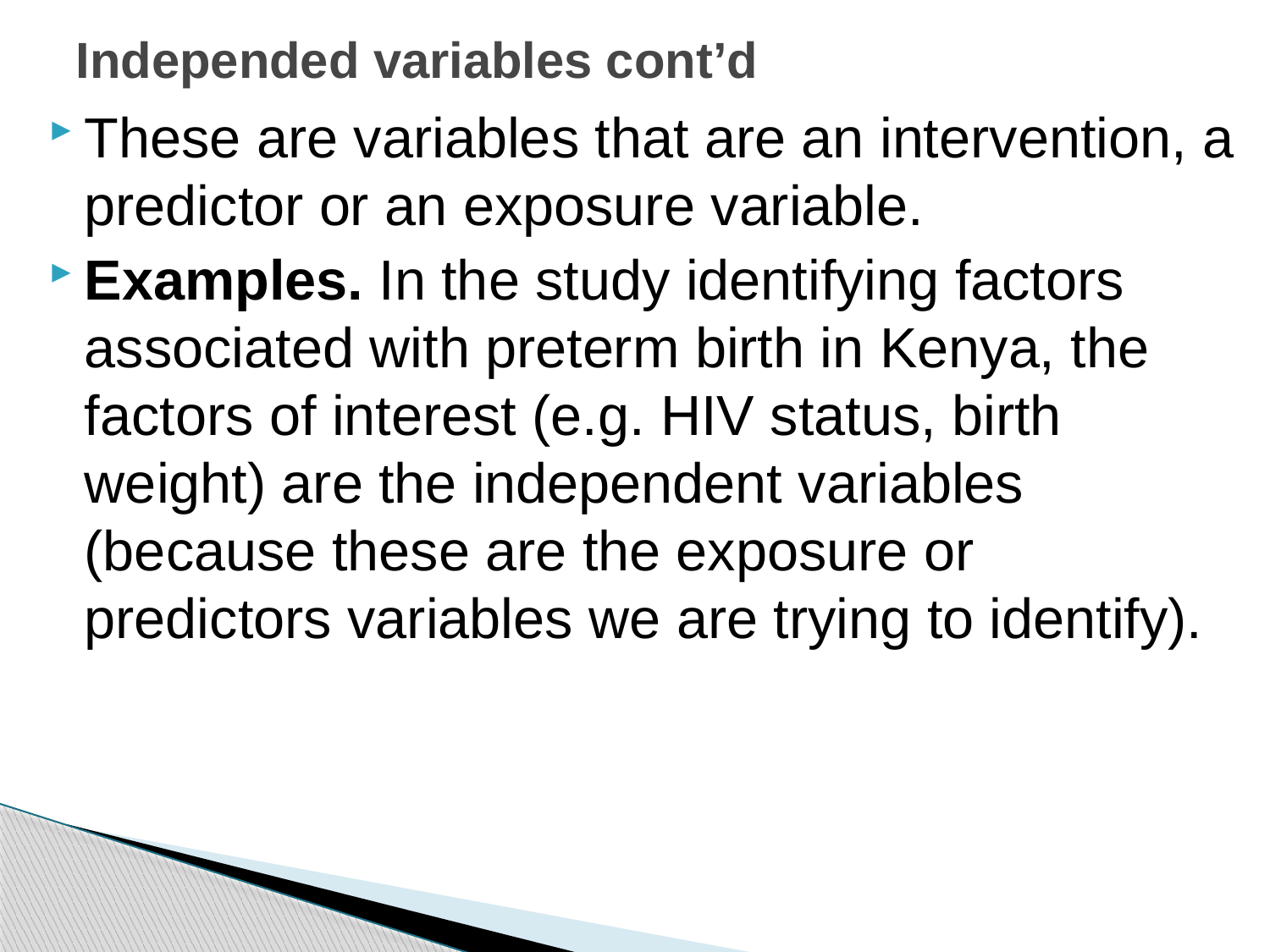

# Independed variables cont’d
These are variables that are an intervention, a predictor or an exposure variable.
Examples. In the study identifying factors associated with preterm birth in Kenya, the factors of interest (e.g. HIV status, birth weight) are the independent variables (because these are the exposure or predictors variables we are trying to identify).